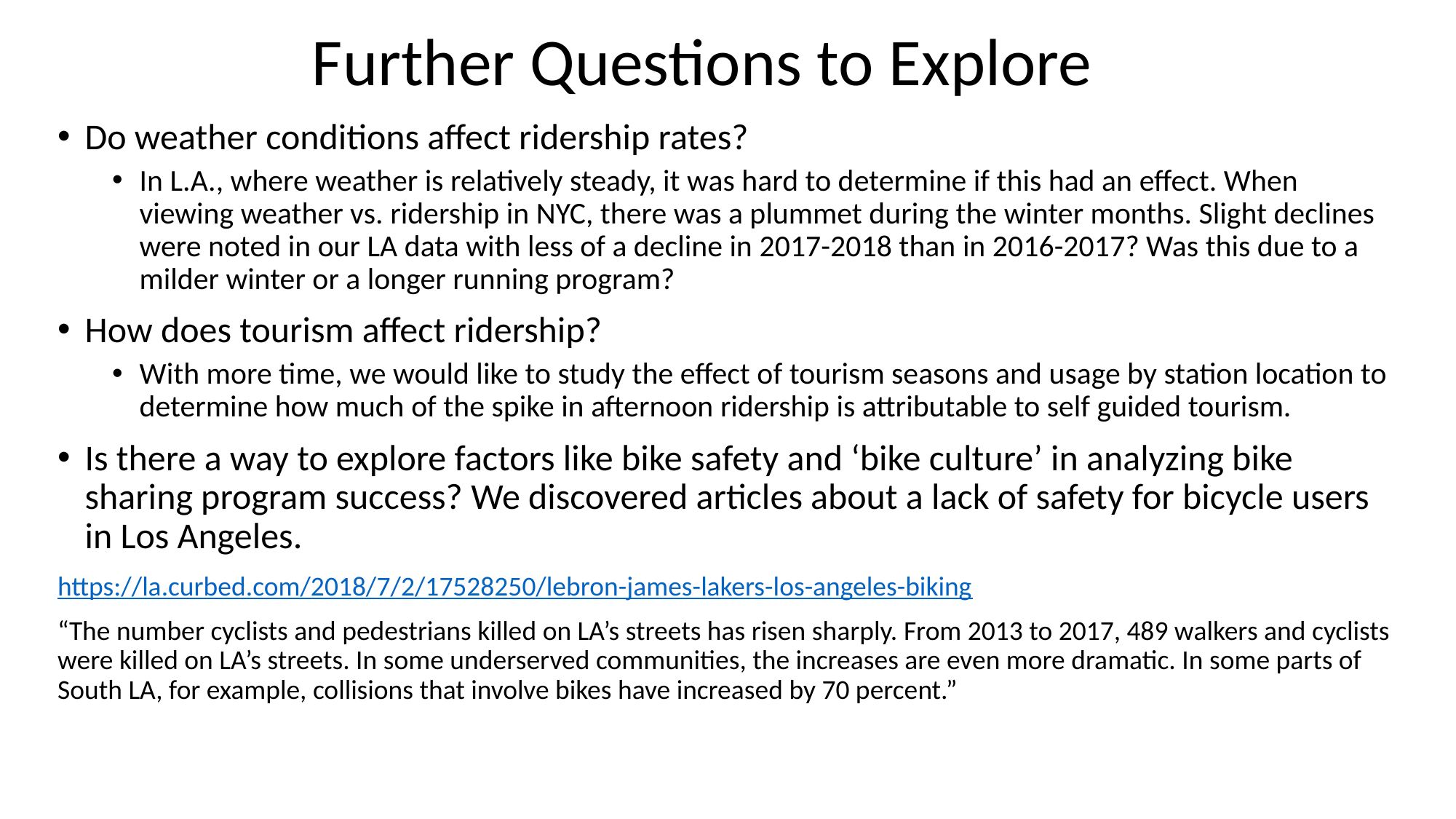

# Further Questions to Explore
Do weather conditions affect ridership rates?
In L.A., where weather is relatively steady, it was hard to determine if this had an effect. When viewing weather vs. ridership in NYC, there was a plummet during the winter months. Slight declines were noted in our LA data with less of a decline in 2017-2018 than in 2016-2017? Was this due to a milder winter or a longer running program?
How does tourism affect ridership?
With more time, we would like to study the effect of tourism seasons and usage by station location to determine how much of the spike in afternoon ridership is attributable to self guided tourism.
Is there a way to explore factors like bike safety and ‘bike culture’ in analyzing bike sharing program success? We discovered articles about a lack of safety for bicycle users in Los Angeles.
https://la.curbed.com/2018/7/2/17528250/lebron-james-lakers-los-angeles-biking
“The number cyclists and pedestrians killed on LA’s streets has risen sharply. From 2013 to 2017, 489 walkers and cyclists were killed on LA’s streets. In some underserved communities, the increases are even more dramatic. In some parts of South LA, for example, collisions that involve bikes have increased by 70 percent.”